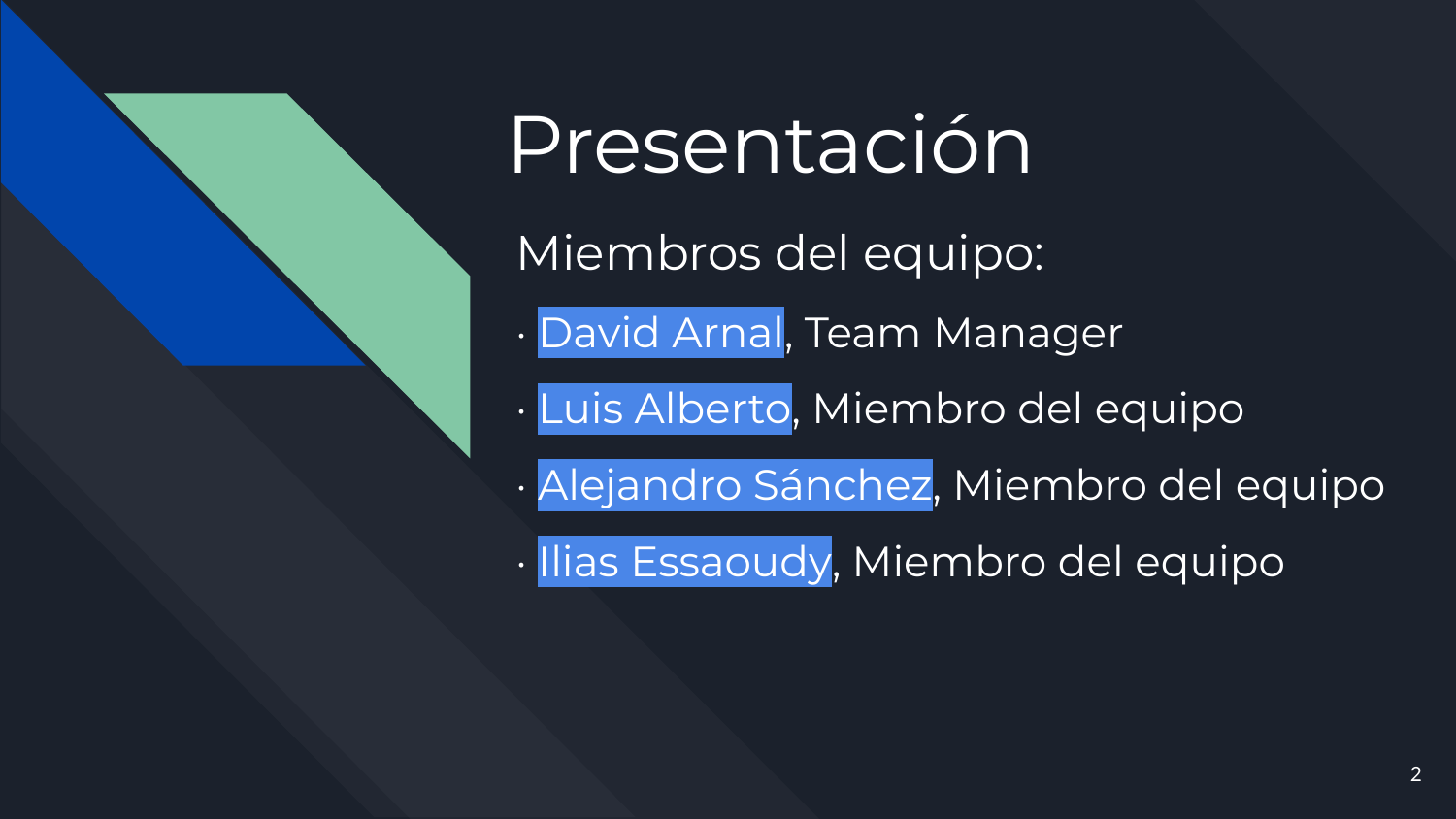

# Presentación
Miembros del equipo:
· David Arnal, Team Manager
· Luis Alberto, Miembro del equipo
· Alejandro Sánchez, Miembro del equipo
· Ilias Essaoudy, Miembro del equipo
2